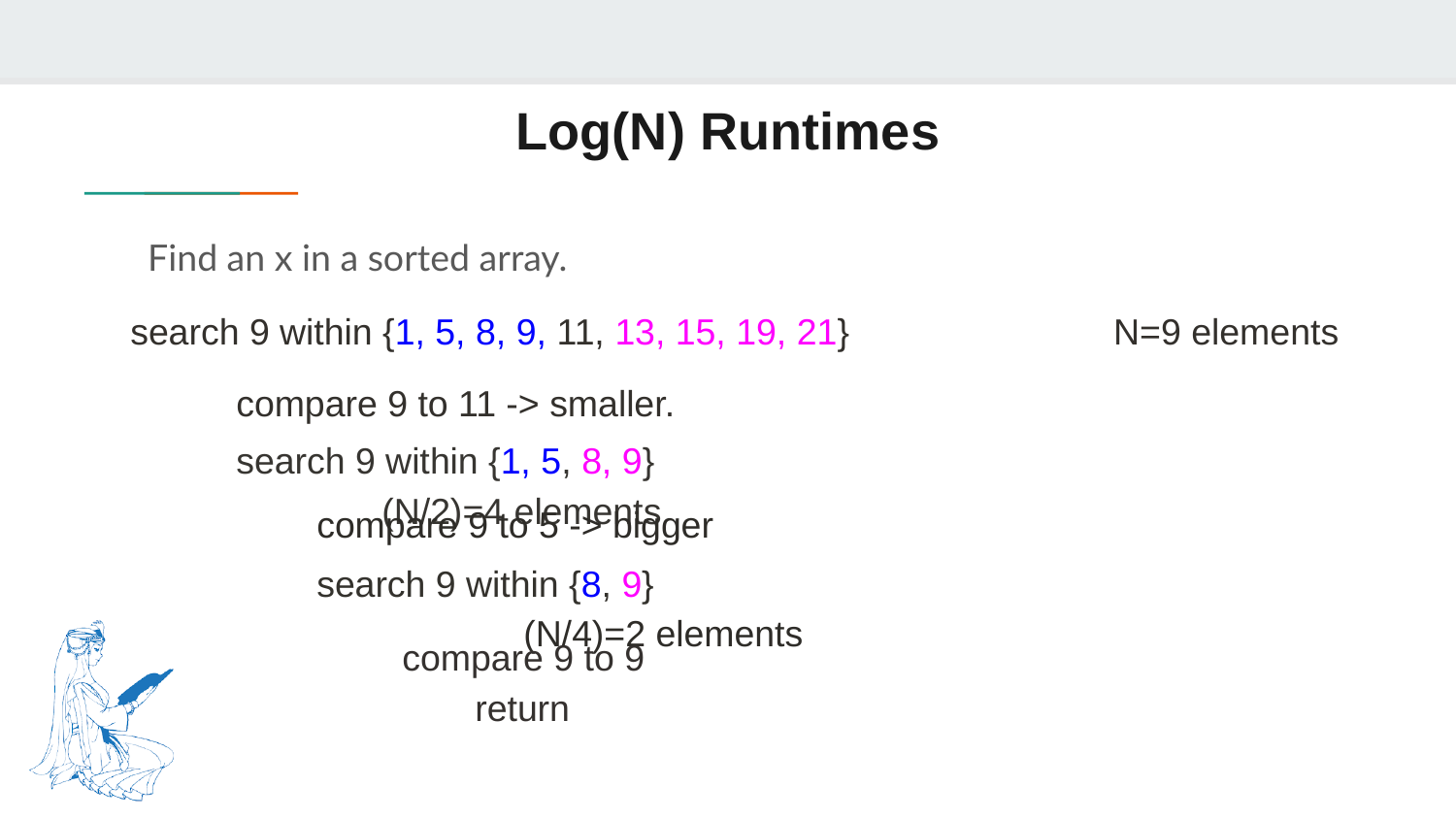

# Log(N) Runtimes
Find an x in a sorted array.

search 9 within {1, 5, 8, 9, 11, 13, 15, 19, 21}                          N=9 elements
compare 9 to 11 -> smaller.

search 9 within {1, 5, 8, 9}							(N/2)=4 elements

compare 9 to 5 -> bigger
search 9 within {8, 9}						      (N/4)=2 elements

compare 9 to 9
	return